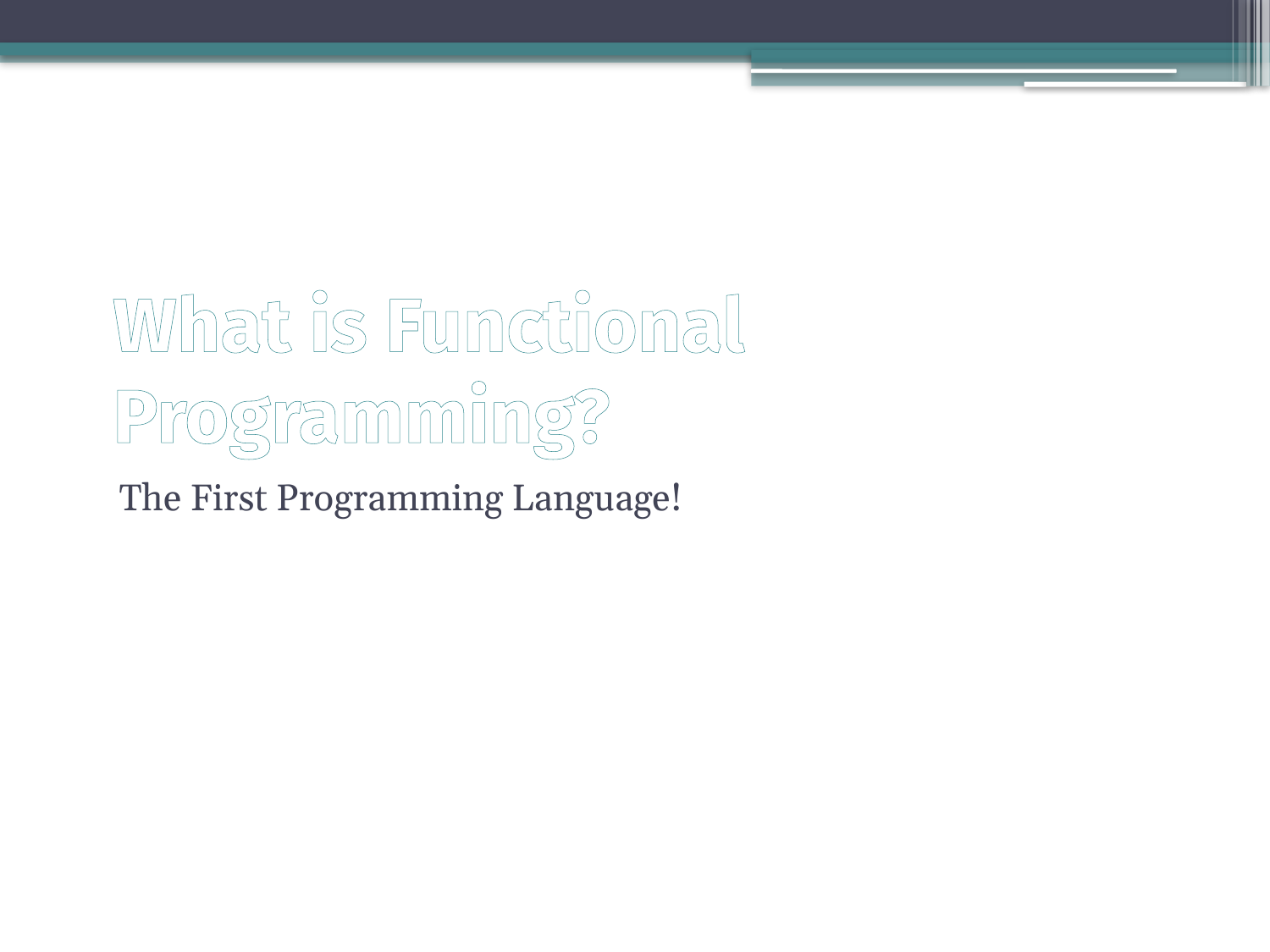

# What is Functional Programming?
The First Programming Language!